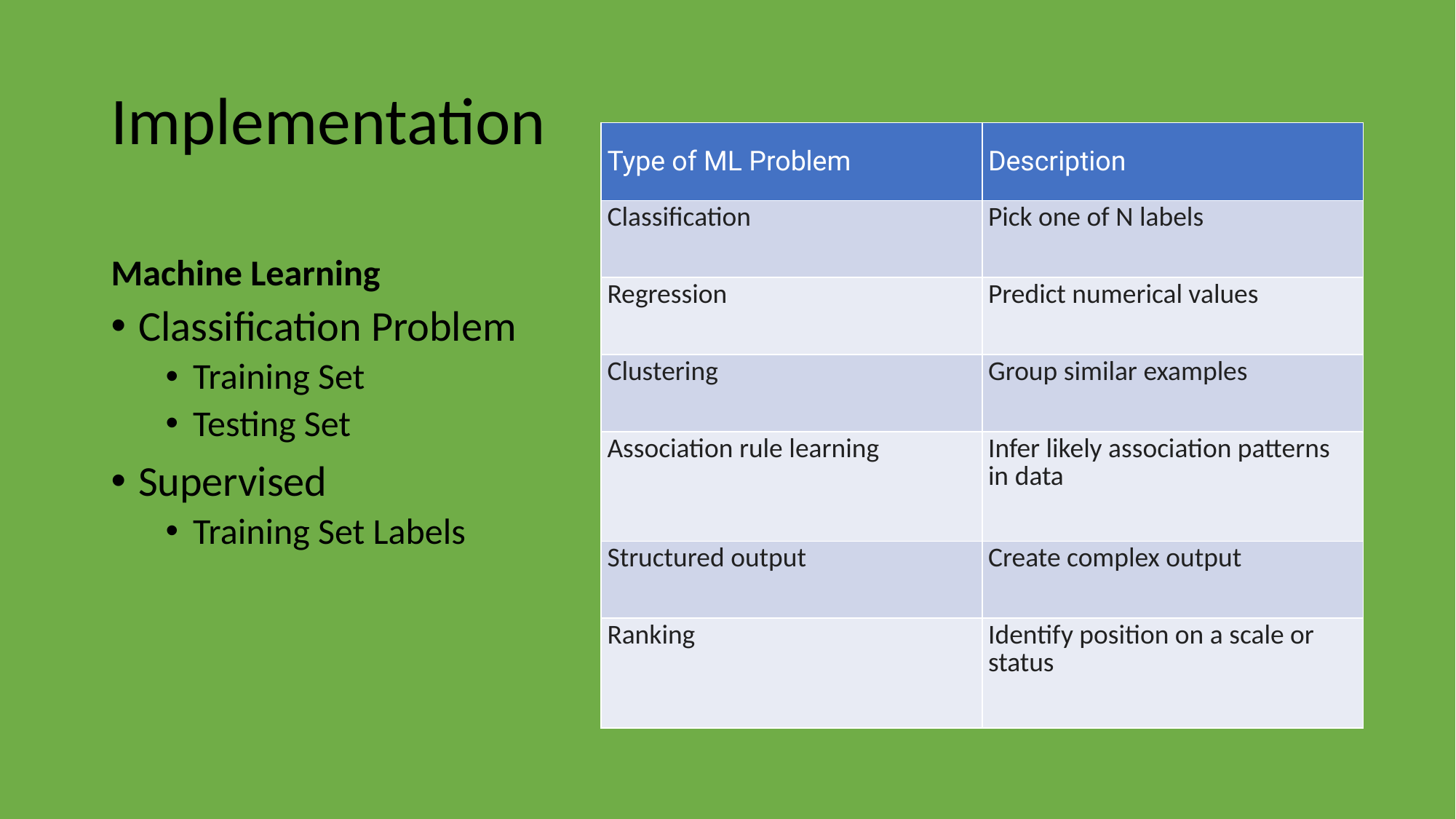

# Implementation
| Type of ML Problem | Description |
| --- | --- |
| Classification | Pick one of N labels |
| Regression | Predict numerical values |
| Clustering | Group similar examples |
| Association rule learning | Infer likely association patterns in data |
| Structured output | Create complex output |
| Ranking | Identify position on a scale or status |
Machine Learning
Classification Problem
Training Set
Testing Set
Supervised
Training Set Labels